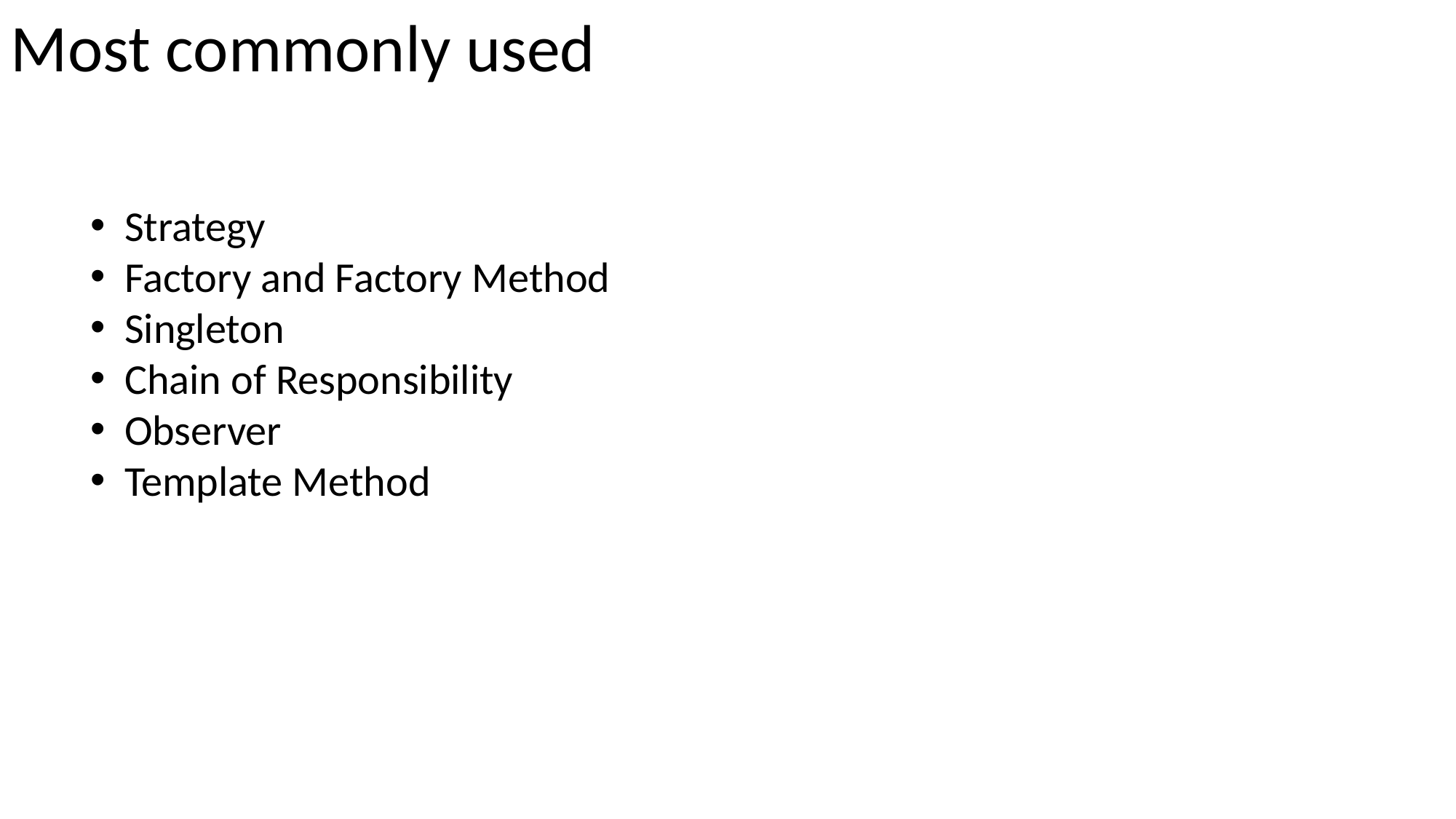

Most commonly used
Strategy
Factory and Factory Method
Singleton
Chain of Responsibility
Observer
Template Method